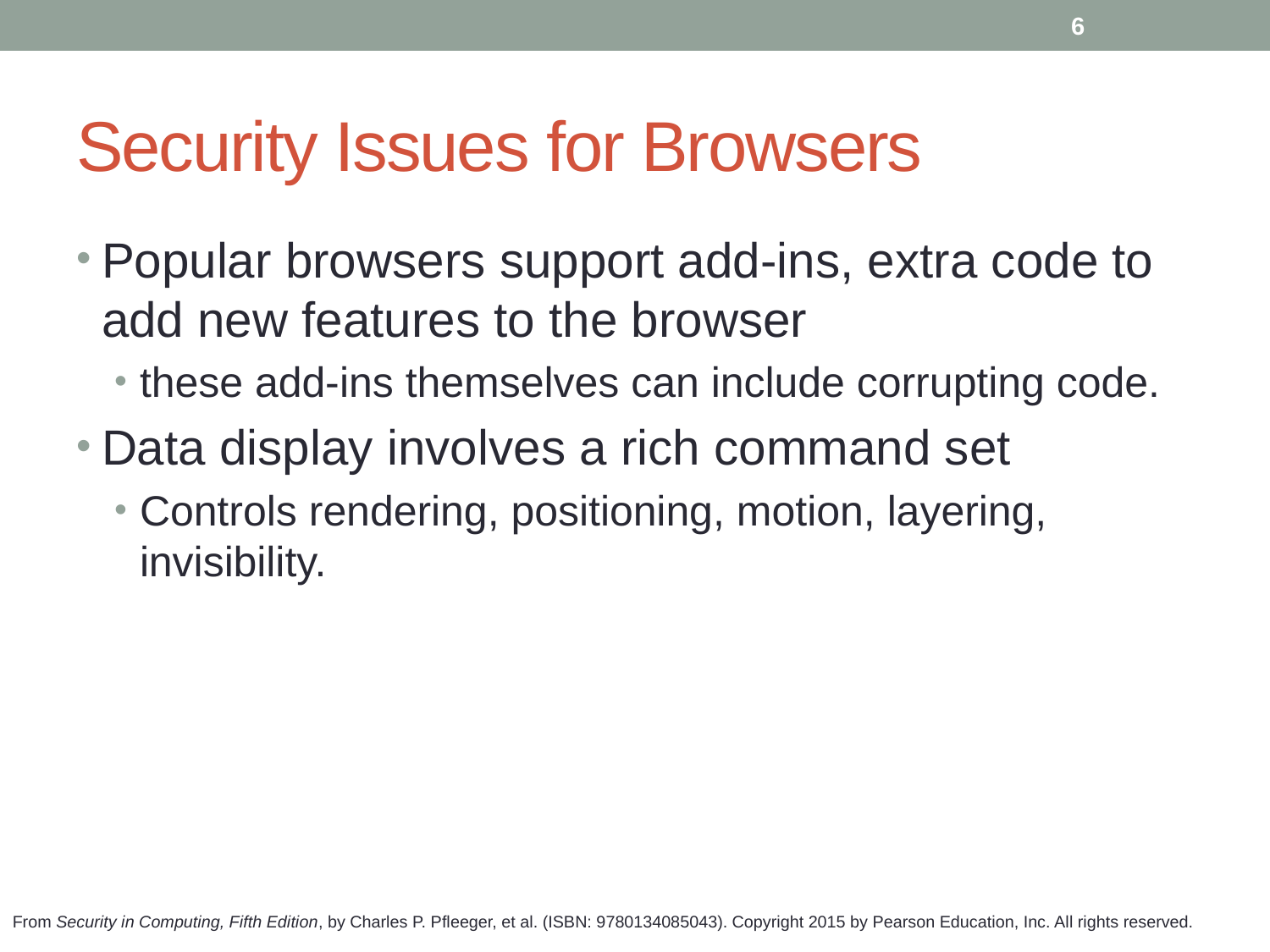

6
# Security Issues for Browsers
Popular browsers support add-ins, extra code to add new features to the browser
these add-ins themselves can include corrupting code.
Data display involves a rich command set
Controls rendering, positioning, motion, layering, invisibility.